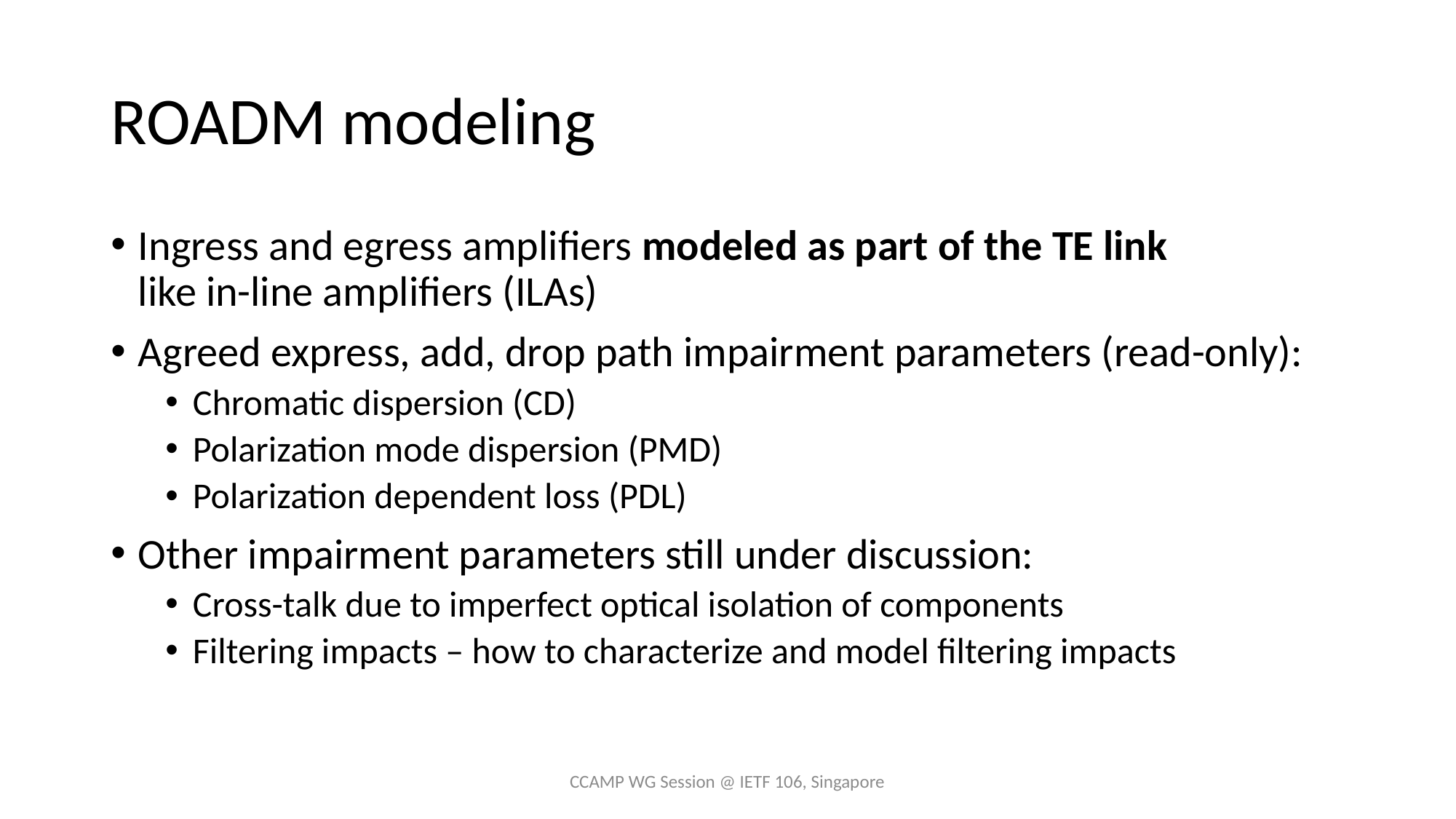

# ROADM modeling
Ingress and egress amplifiers modeled as part of the TE link
like in-line amplifiers (ILAs)
Agreed express, add, drop path impairment parameters (read-only):
Chromatic dispersion (CD)
Polarization mode dispersion (PMD)
Polarization dependent loss (PDL)
Other impairment parameters still under discussion:
Cross-talk due to imperfect optical isolation of components
Filtering impacts – how to characterize and model filtering impacts

CCAMP WG Session @ IETF 106, Singapore